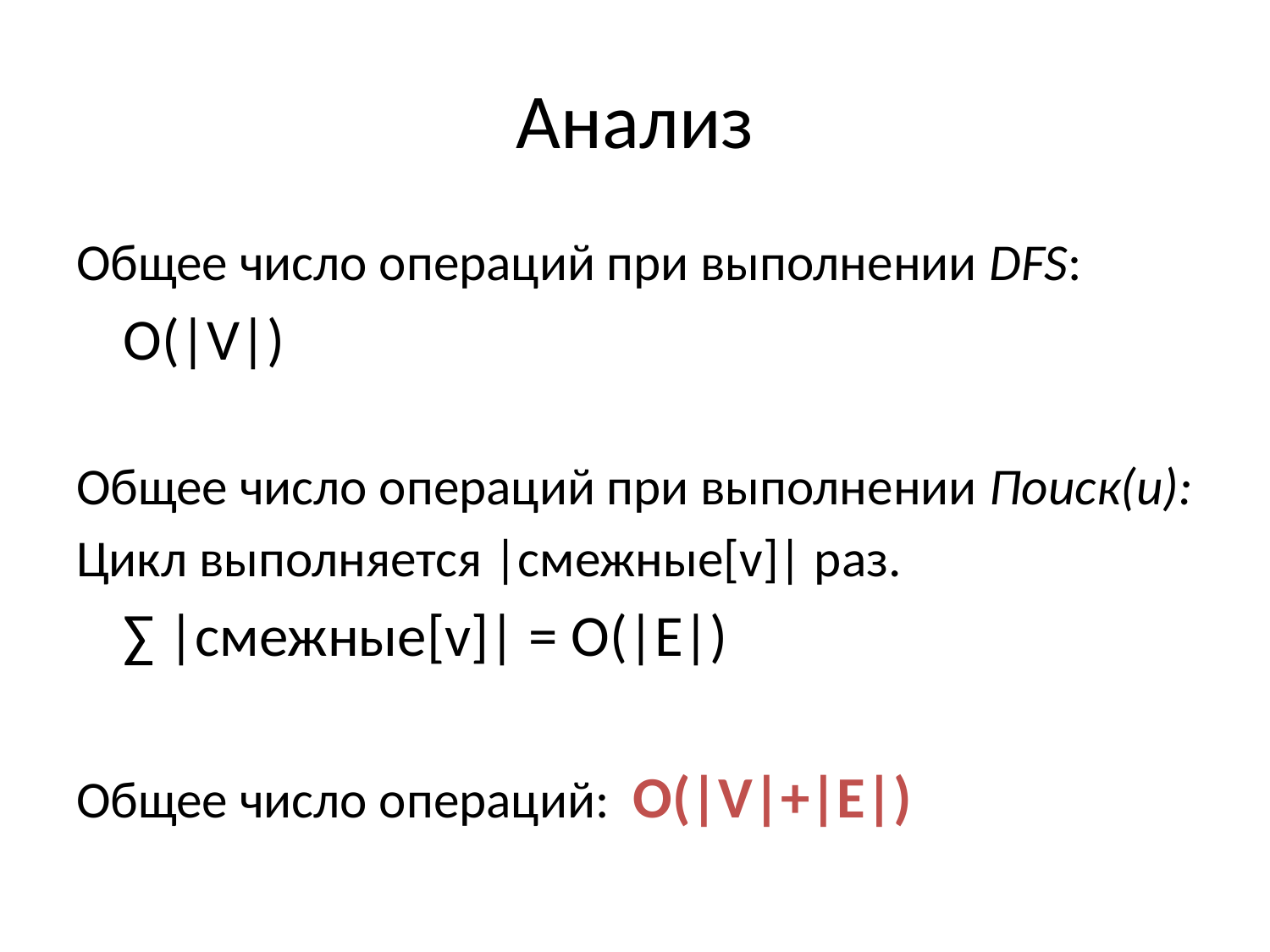

# Анализ
Общее число операций при выполнении DFS:
			O(|V|)

Общее число операций при выполнении Поиск(u):
Цикл выполняется |смежные[v]| раз.
			∑ |смежные[v]| = O(|E|)

Общее число операций:  O(|V|+|E|)